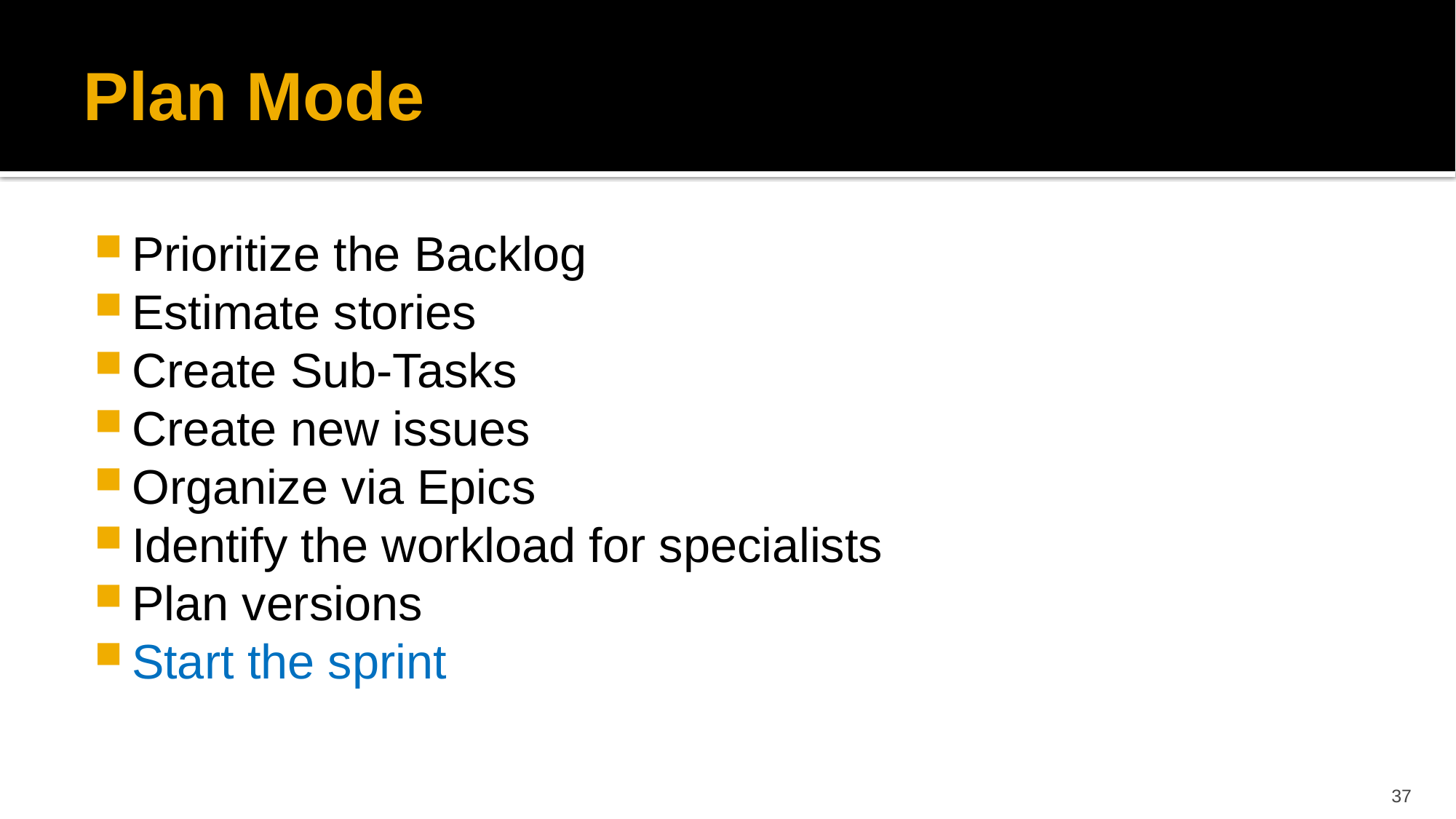

# Plan Mode
Prioritize the Backlog
Estimate stories
Create Sub-Tasks
Create new issues
Organize via Epics
Identify the workload for specialists
Plan versions
Start the sprint
37